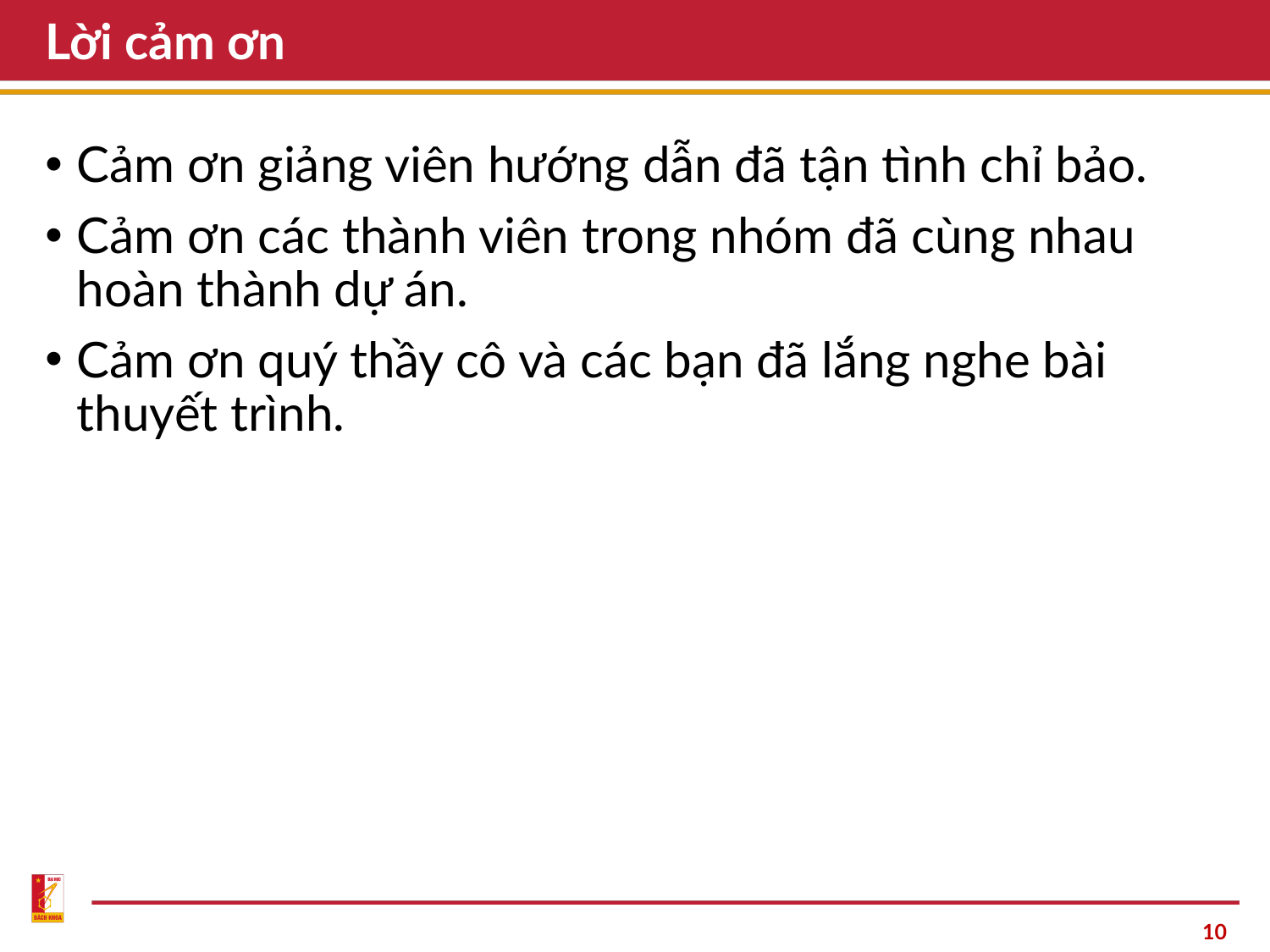

# Lời cảm ơn
Cảm ơn giảng viên hướng dẫn đã tận tình chỉ bảo.
Cảm ơn các thành viên trong nhóm đã cùng nhau hoàn thành dự án.
Cảm ơn quý thầy cô và các bạn đã lắng nghe bài thuyết trình.
10